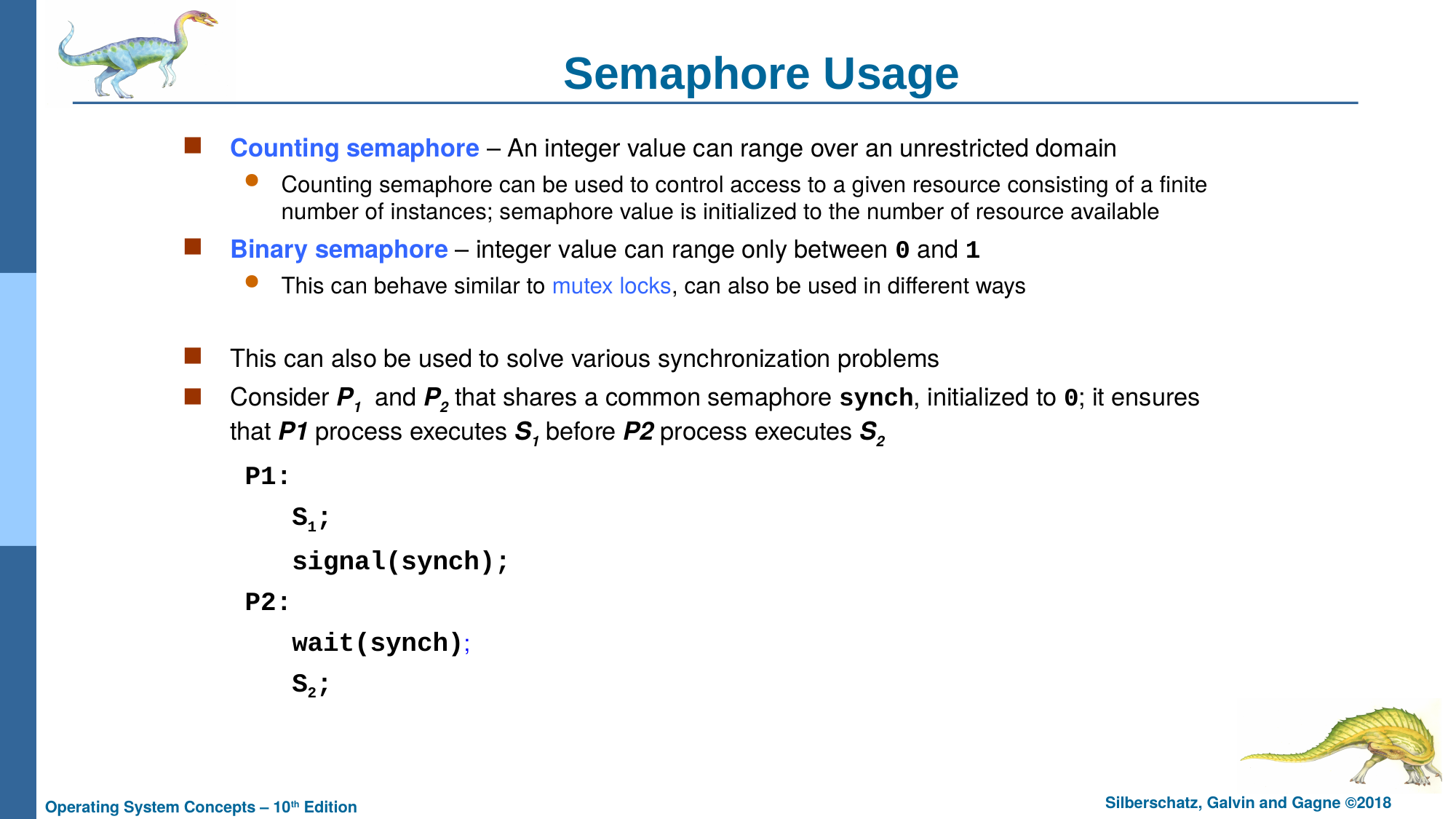

Semaphore Usage
Counting semaphore – An integer value can range over an unrestricted domain
Counting semaphore can be used to control access to a given resource consisting of a finite number of instances; semaphore value is initialized to the number of resource available
Binary semaphore – integer value can range only between 0 and 1
This can behave similar to mutex locks, can also be used in different ways

This can also be used to solve various synchronization problems
Consider P1  and P2 that shares a common semaphore synch, initialized to 0; it ensures that P1 process executes S1 before P2 process executes S2
P1:
   S1;
   signal(synch);
P2:
   wait(synch);
   S2;